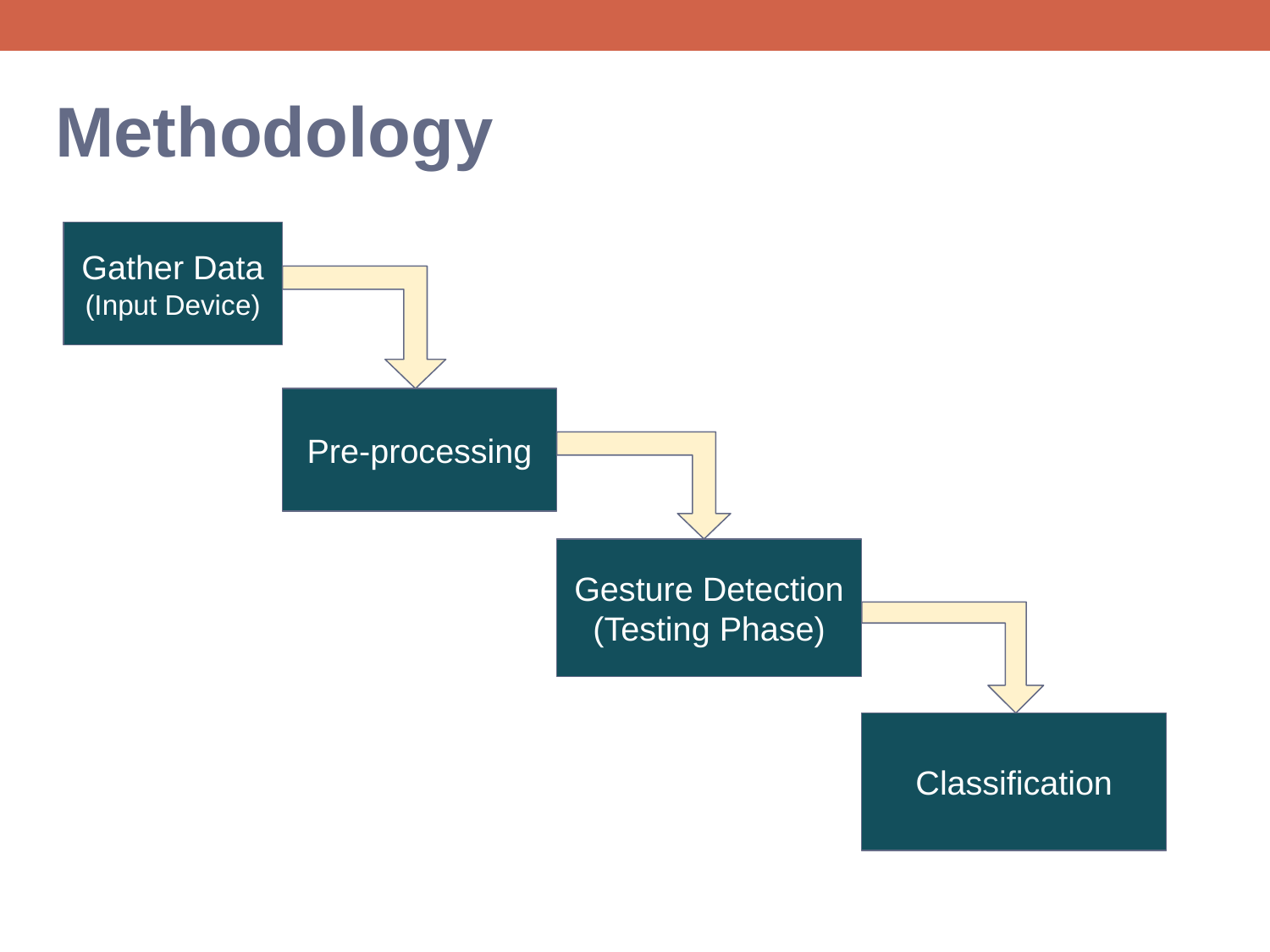

# Methodology
Gather Data
(Input Device)

Pre-processing

Gesture Detection
(Testing Phase)

Classification